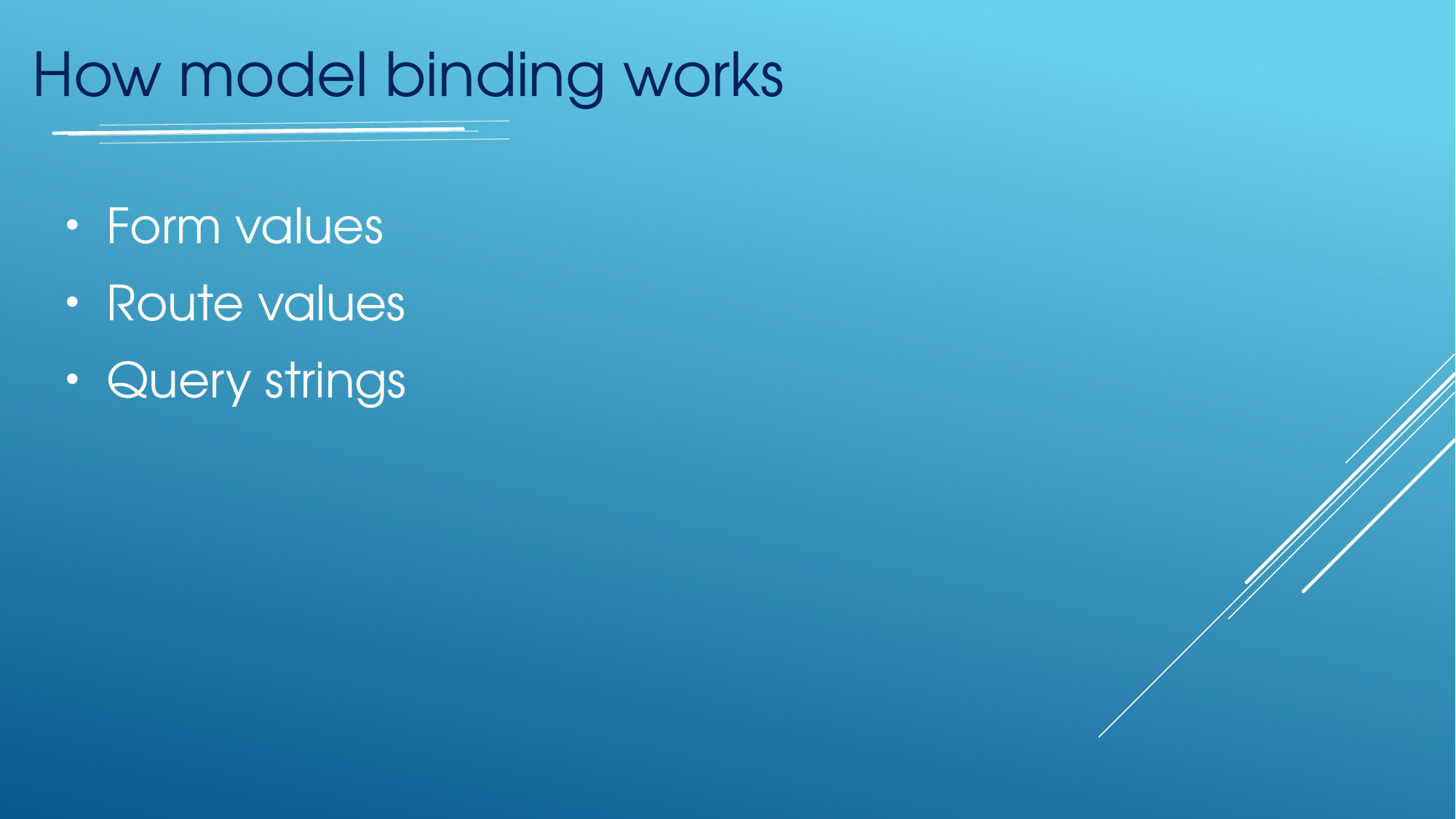

How model binding works
Form values
Route values
Query strings